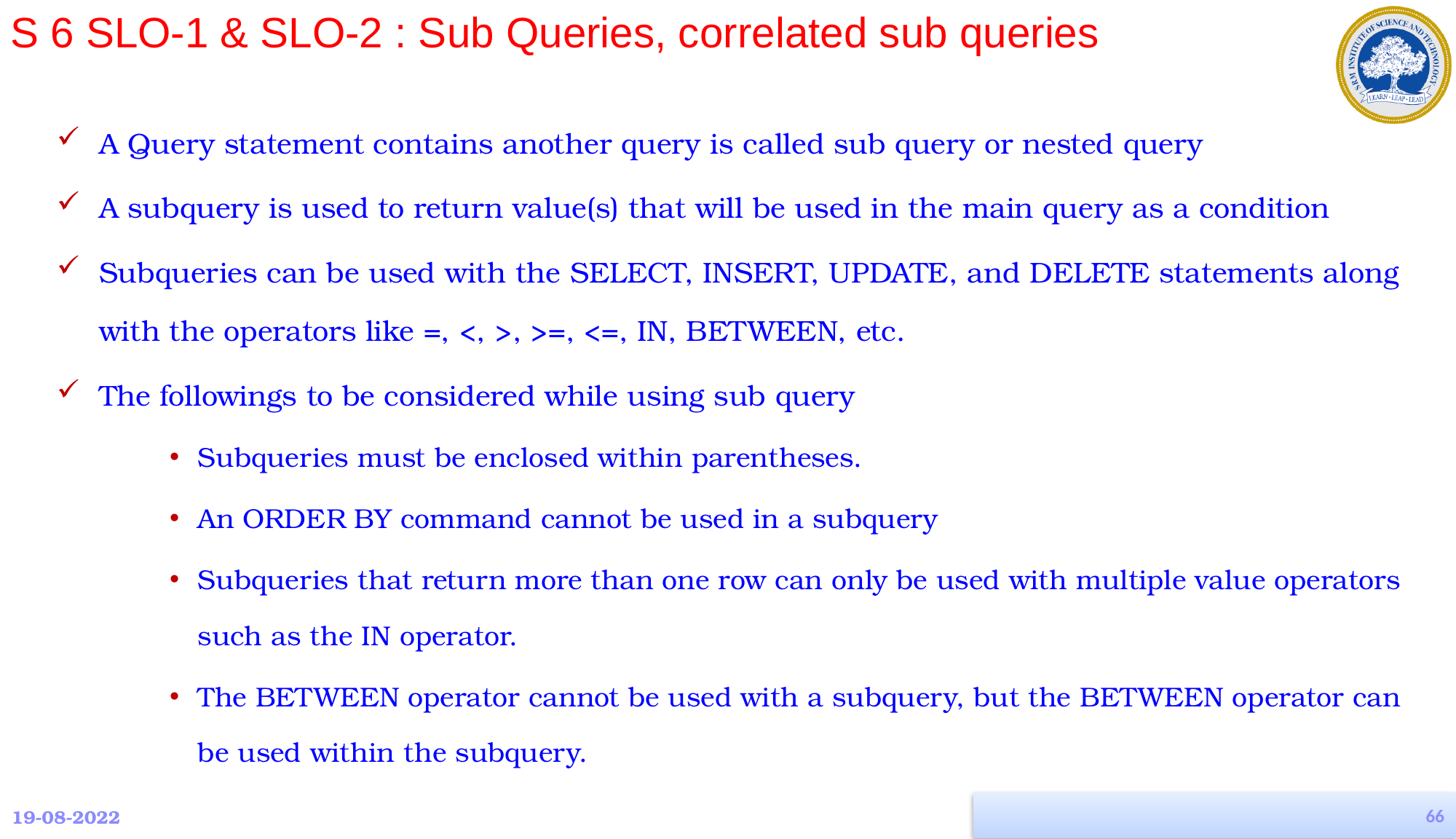

S 6 SLO-1 & SLO-2 : Sub Queries, correlated sub queries
A Query statement contains another query is called sub query or nested query
A subquery is used to return value(s) that will be used in the main query as a condition
Subqueries can be used with the SELECT, INSERT, UPDATE, and DELETE statements along with the operators like =, <, >, >=, <=, IN, BETWEEN, etc.
The followings to be considered while using sub query
Subqueries must be enclosed within parentheses.
An ORDER BY command cannot be used in a subquery
Subqueries that return more than one row can only be used with multiple value operators such as the IN operator.
The BETWEEN operator cannot be used with a subquery, but the BETWEEN operator can be used within the subquery.

66
19-08-2022